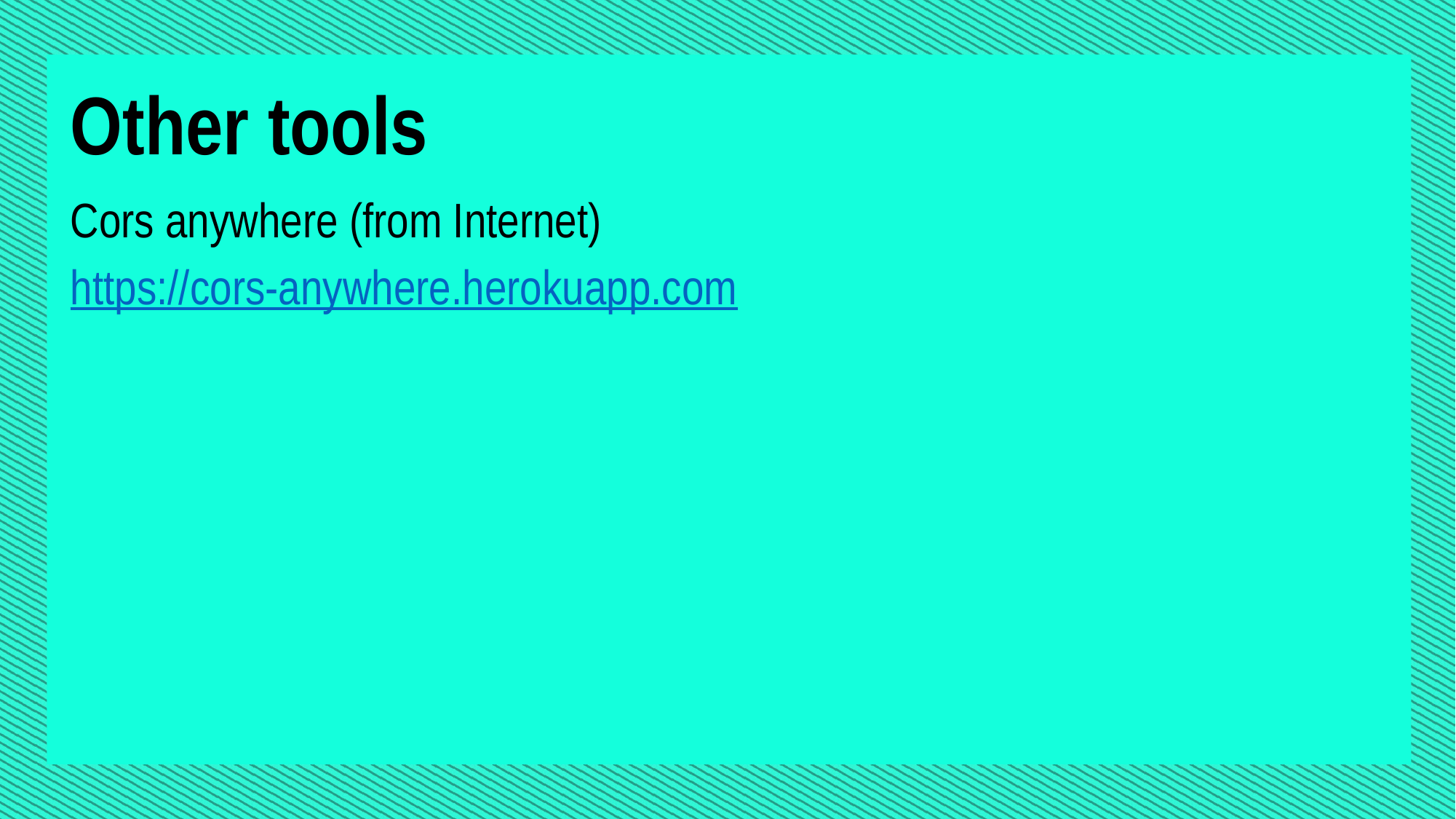

Other tools
Cors anywhere (from Internet)
https://cors-anywhere.herokuapp.com